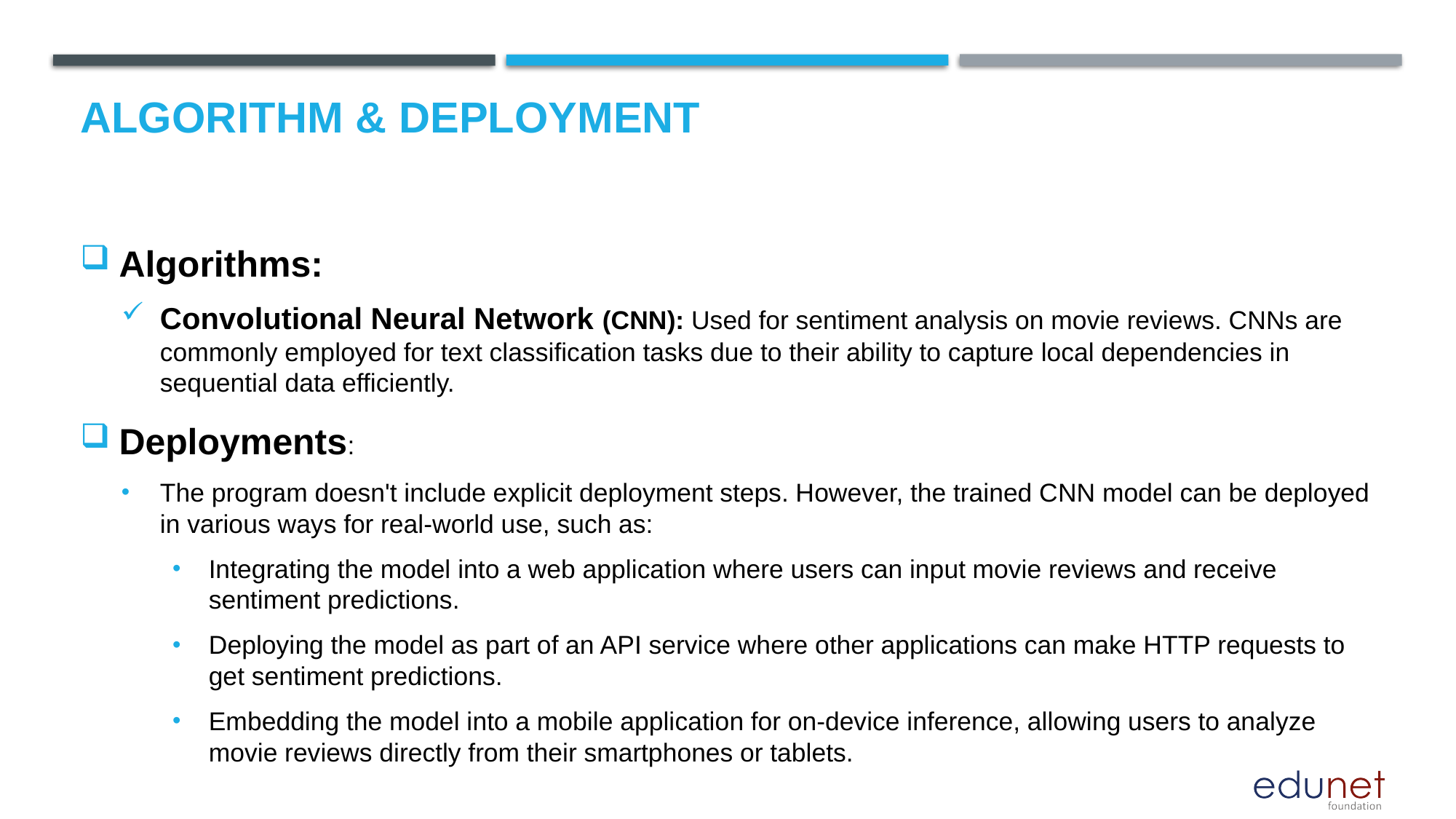

# Algorithm & Deployment
Algorithms:
Convolutional Neural Network (CNN): Used for sentiment analysis on movie reviews. CNNs are commonly employed for text classification tasks due to their ability to capture local dependencies in sequential data efficiently.
Deployments:
The program doesn't include explicit deployment steps. However, the trained CNN model can be deployed in various ways for real-world use, such as:
Integrating the model into a web application where users can input movie reviews and receive sentiment predictions.
Deploying the model as part of an API service where other applications can make HTTP requests to get sentiment predictions.
Embedding the model into a mobile application for on-device inference, allowing users to analyze movie reviews directly from their smartphones or tablets.